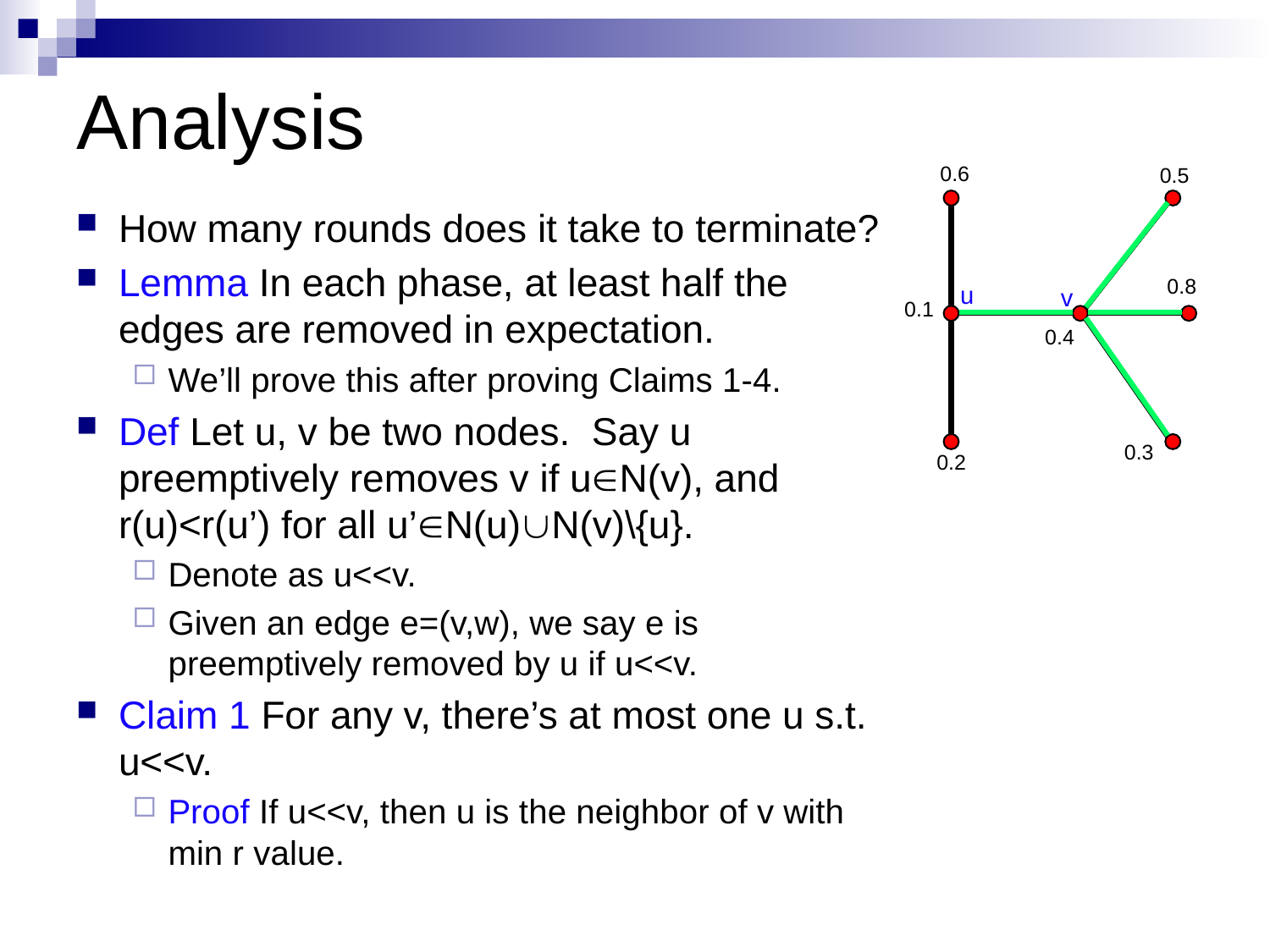

# Analysis
0.6
0.5

0.8
u
v
0.1

0.4
0.3

0.2
How many rounds does it take to terminate?
Lemma In each phase, at least half the edges are removed in expectation.
We’ll prove this after proving Claims 1-4.
Def Let u, v be two nodes.  Say u preemptively removes v if u∈N(v), and r(u)<r(u’) for all u’∈N(u)∪N(v)\{u}.
Denote as u<<v.
Given an edge e=(v,w), we say e is preemptively removed by u if u<<v.
Claim 1 For any v, there’s at most one u s.t. u<<v.
Proof If u<<v, then u is the neighbor of v with min r value.